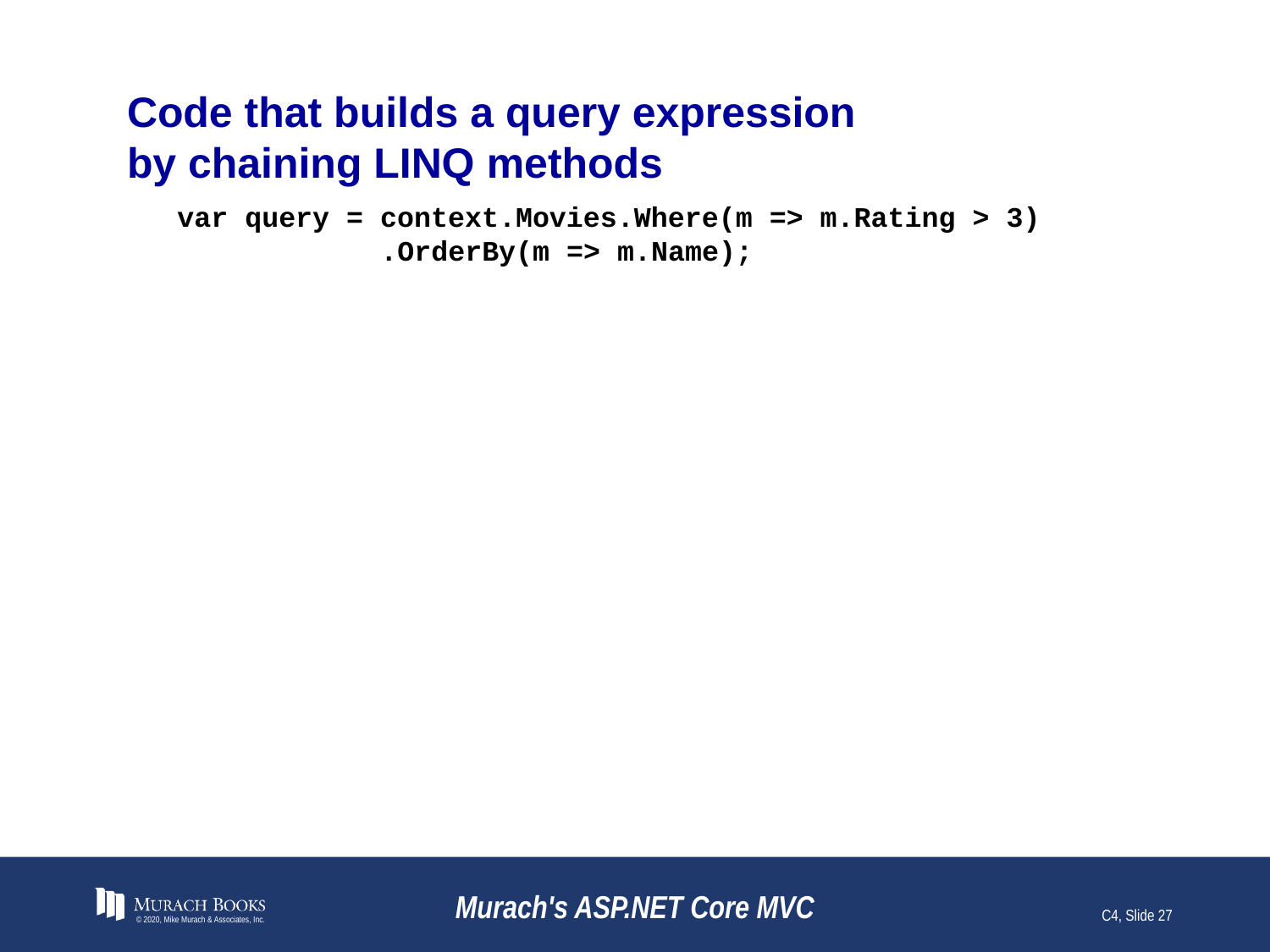

# Code that builds a query expression by chaining LINQ methods
var query = context.Movies.Where(m => m.Rating > 3)
            .OrderBy(m => m.Name);

© 2020, Mike Murach & Associates, Inc.
Murach's ASP.NET Core MVC

C4, Slide 27